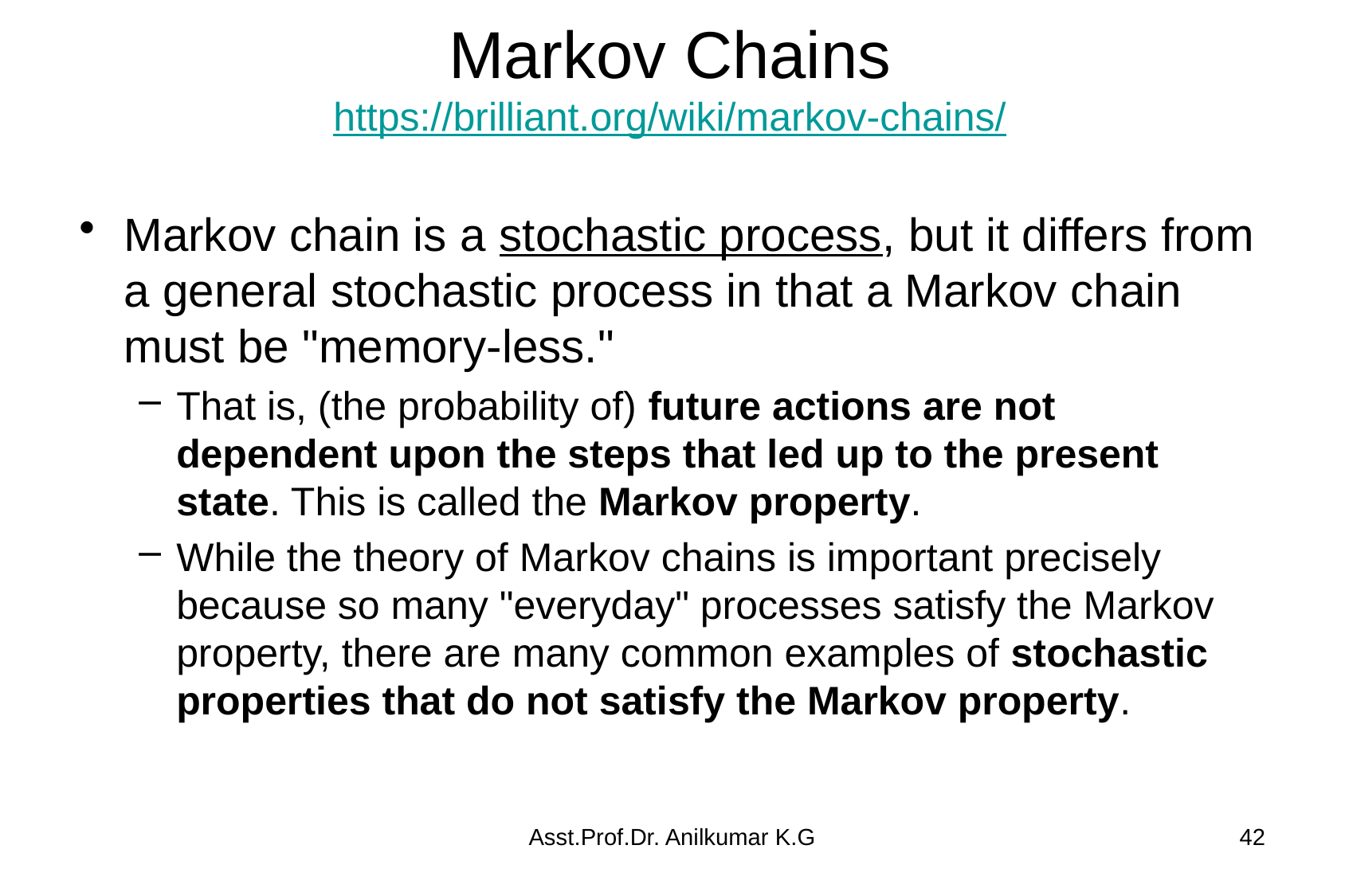

# Markov Chains https://brilliant.org/wiki/markov-chains/
Markov chain is a stochastic process, but it differs from a general stochastic process in that a Markov chain must be "memory-less."
That is, (the probability of) future actions are not dependent upon the steps that led up to the present state. This is called the Markov property.
While the theory of Markov chains is important precisely because so many "everyday" processes satisfy the Markov property, there are many common examples of stochastic properties that do not satisfy the Markov property.

Asst.Prof.Dr. Anilkumar K.G
42